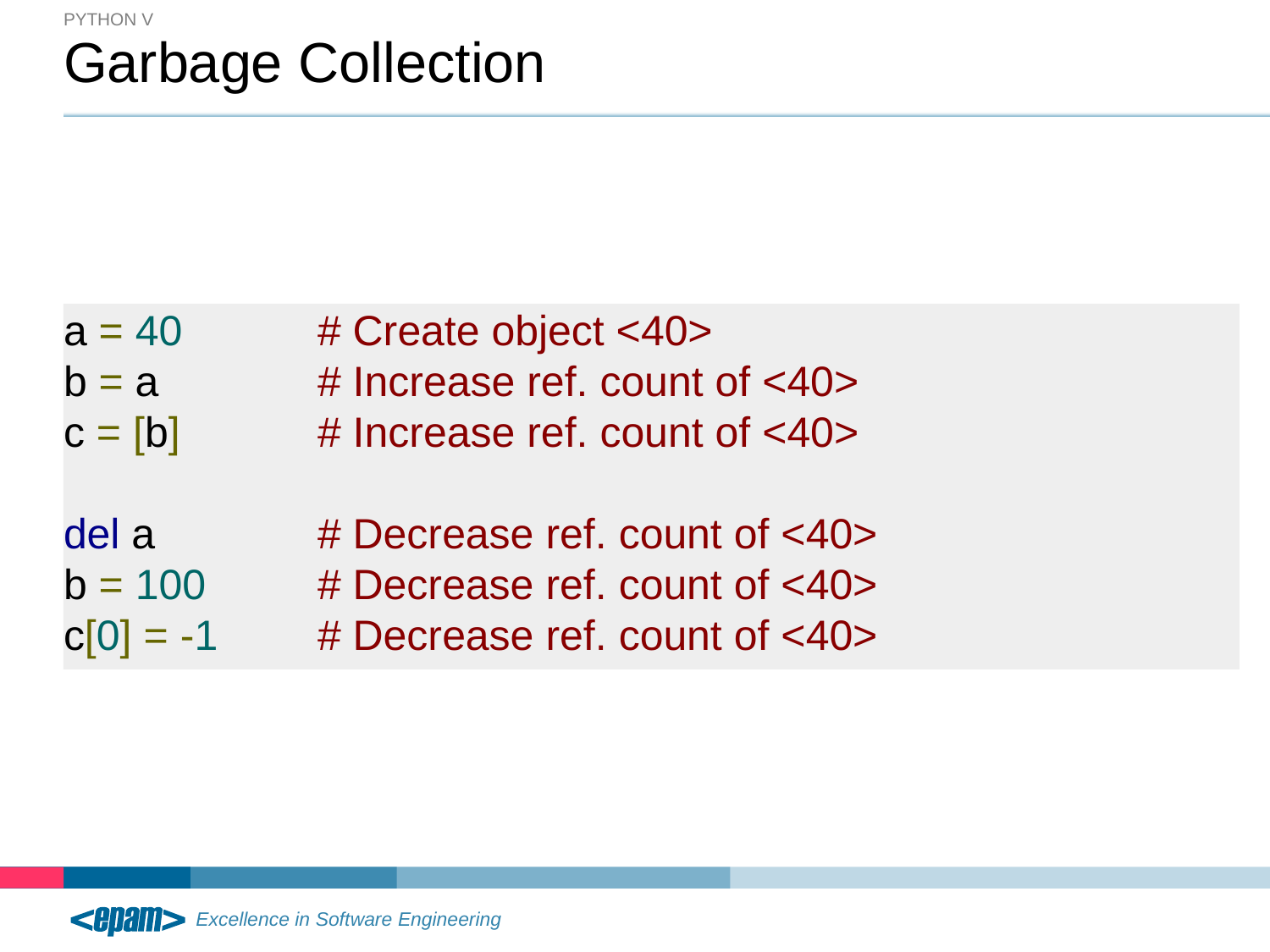

Python V
# Garbage Collection

a = 40		# Create object <40>
b = a		# Increase ref. count of <40>
c = [b]		# Increase ref. count of <40>

del a		# Decrease ref. count of <40>
b = 100	# Decrease ref. count of <40>
c[0] = -1	# Decrease ref. count of <40>